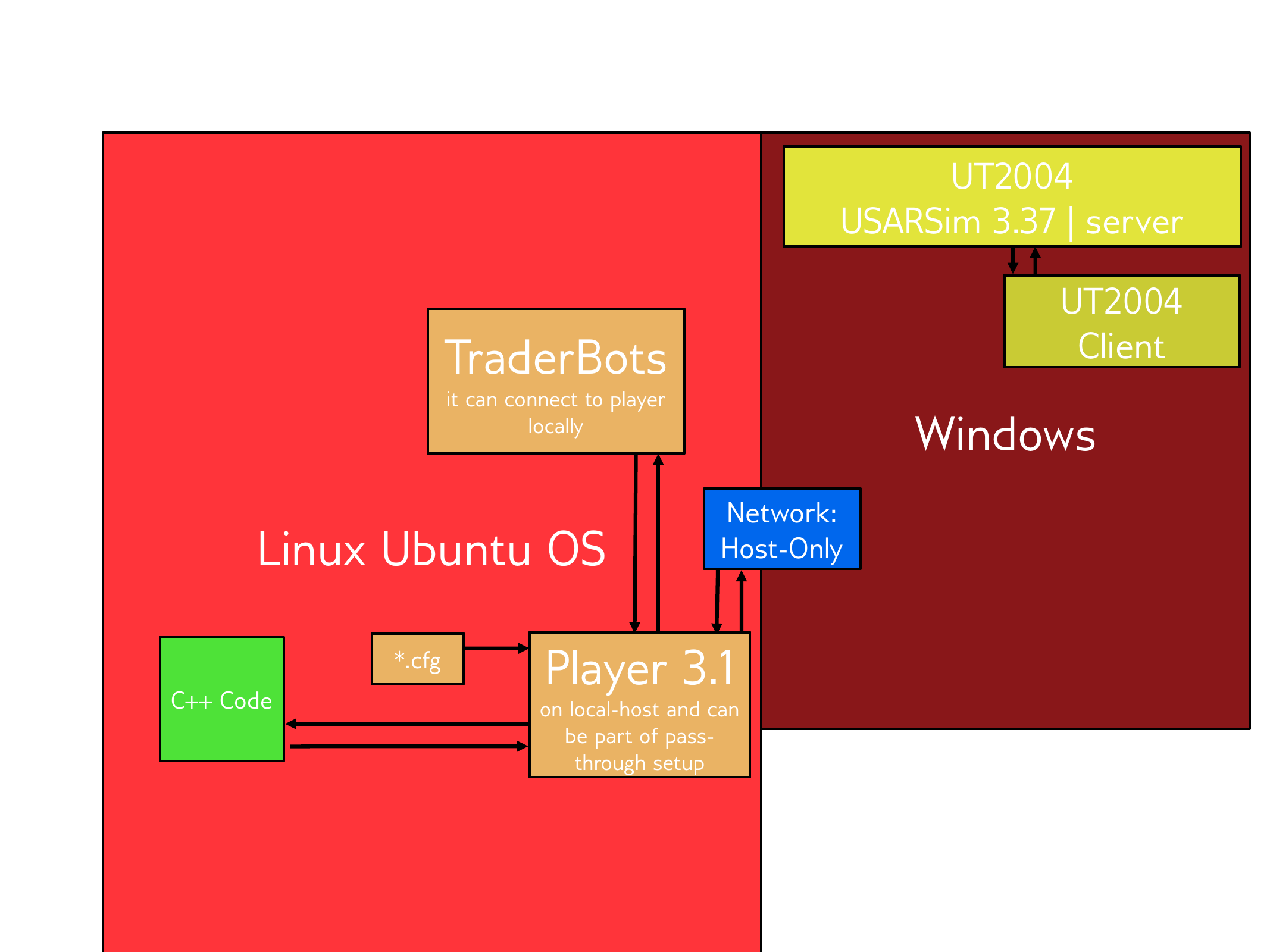

Linux Ubuntu OS

Windows

UT2004
USARSim 3.37 | server

UT2004
Client
TraderBots
it can connect to player locally

Network:
Host-Only

Player 3.1
on local-host and can be part of pass-through setup

*.cfg

C++ Code